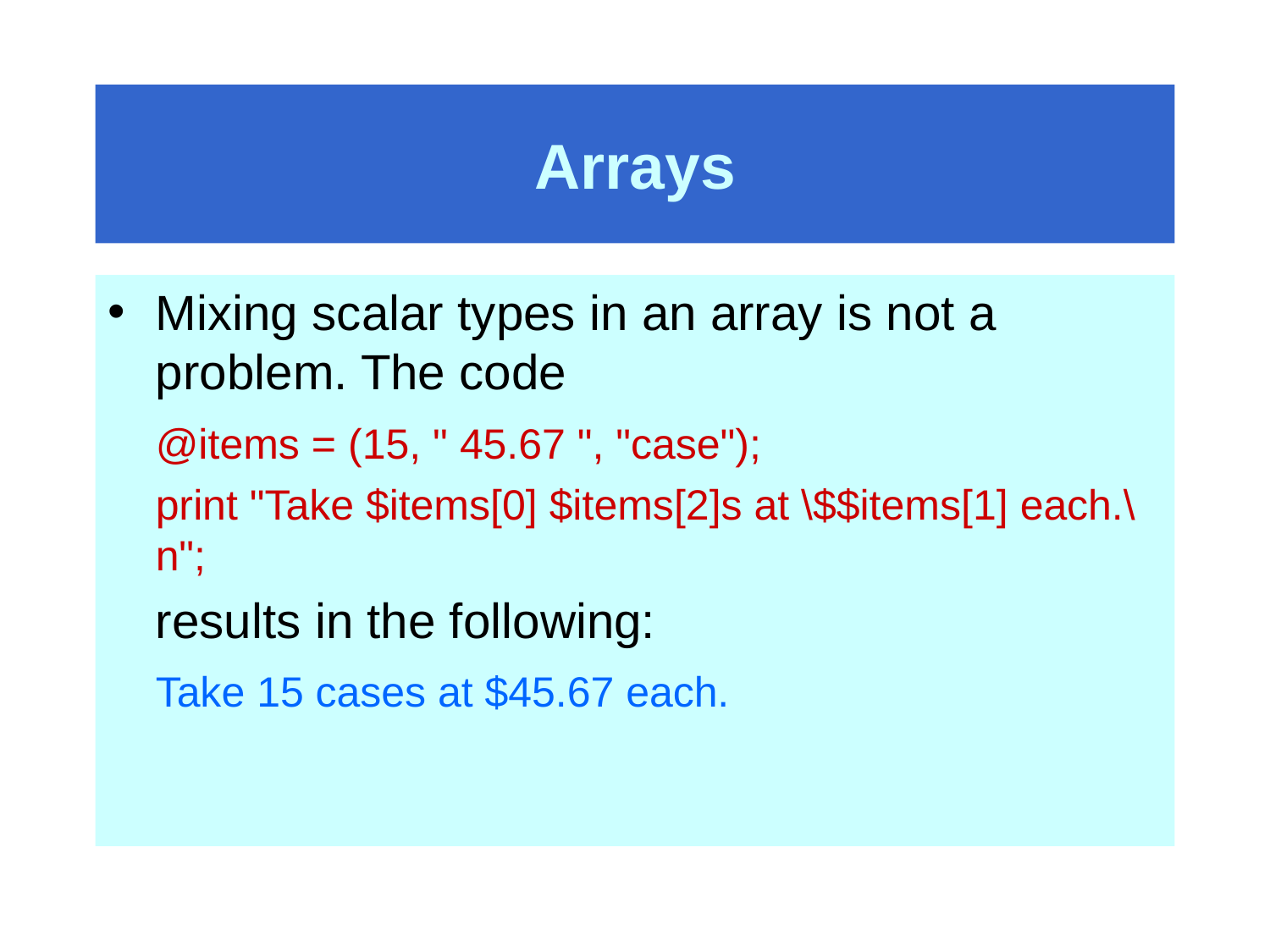

# Arrays
Mixing scalar types in an array is not a problem. The code
	@items = (15, " 45.67 ", "case");
	print "Take $items[0] $items[2]s at \$$items[1] each.\n";
	results in the following:
	Take 15 cases at $45.67 each.